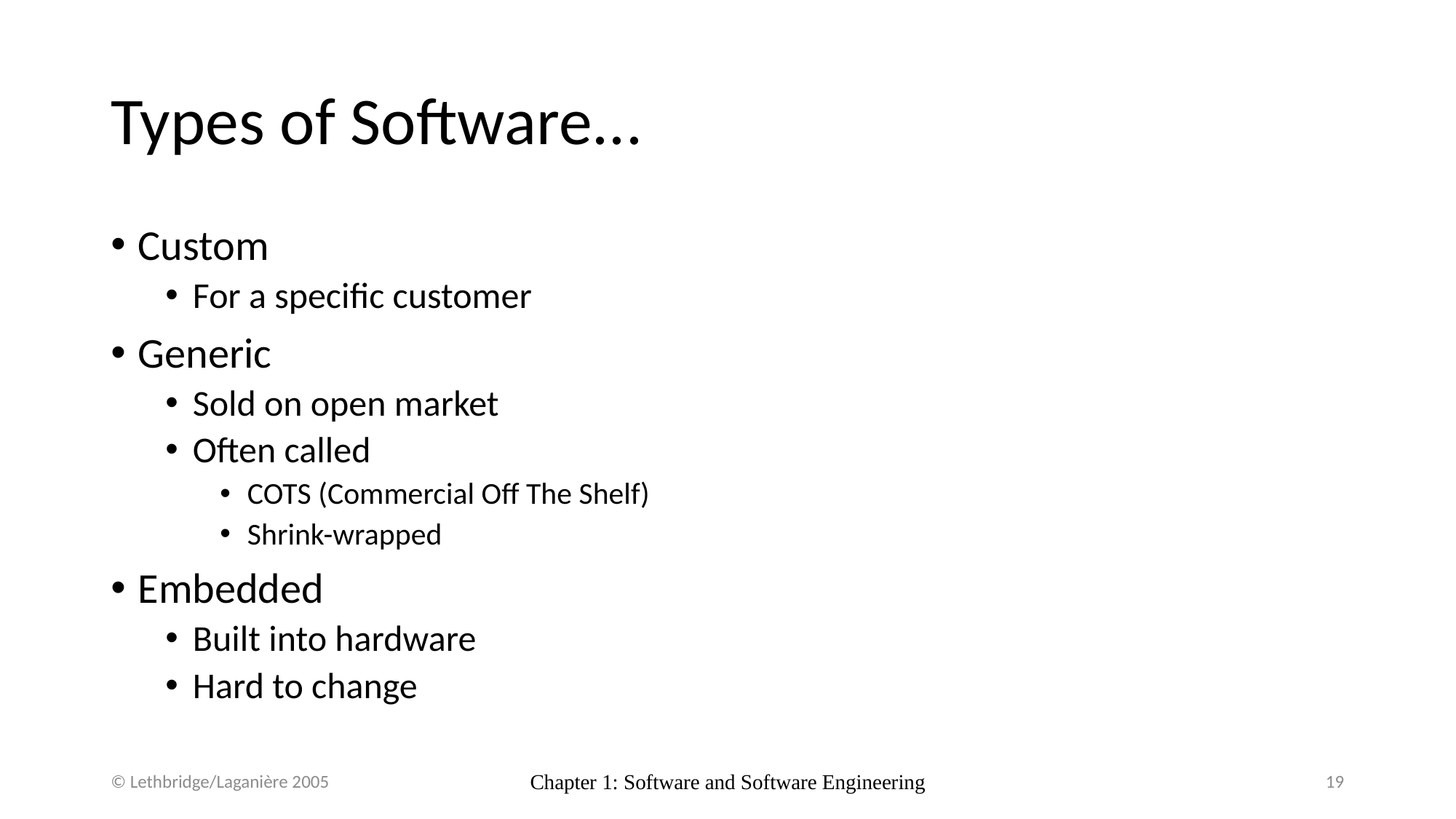

# Types of Software...
Custom
For a specific customer
Generic
Sold on open market
Often called
COTS (Commercial Off The Shelf)
Shrink-wrapped
Embedded
Built into hardware
Hard to change
© Lethbridge/Laganière 2005
Chapter 1: Software and Software Engineering
19